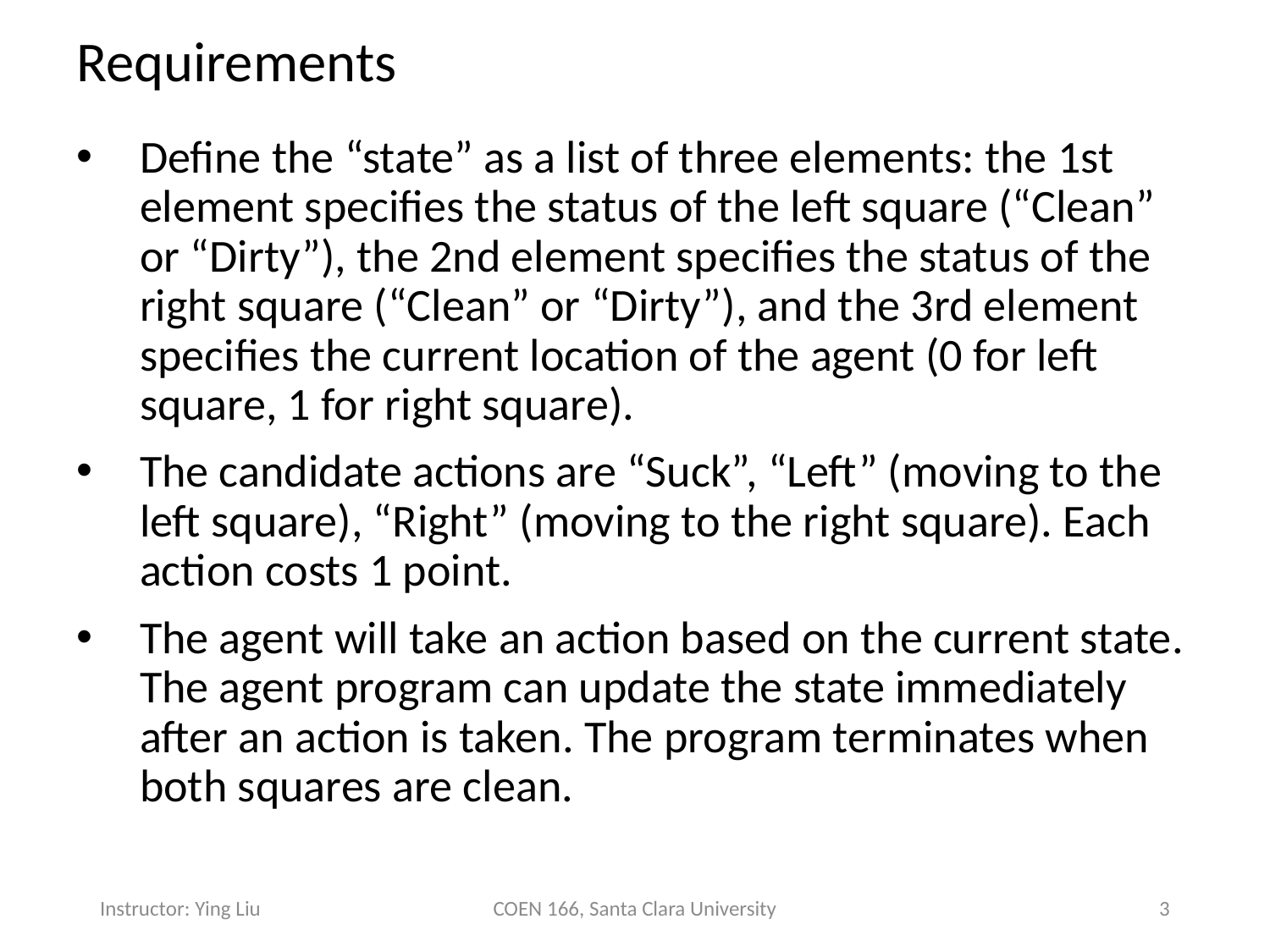

# Requirements
Define the “state” as a list of three elements: the 1st element specifies the status of the left square (“Clean” or “Dirty”), the 2nd element specifies the status of the right square (“Clean” or “Dirty”), and the 3rd element specifies the current location of the agent (0 for left square, 1 for right square).
The candidate actions are “Suck”, “Left” (moving to the left square), “Right” (moving to the right square). Each action costs 1 point.
The agent will take an action based on the current state. The agent program can update the state immediately after an action is taken. The program terminates when both squares are clean.

Instructor: Ying Liu
COEN 166, Santa Clara University
3